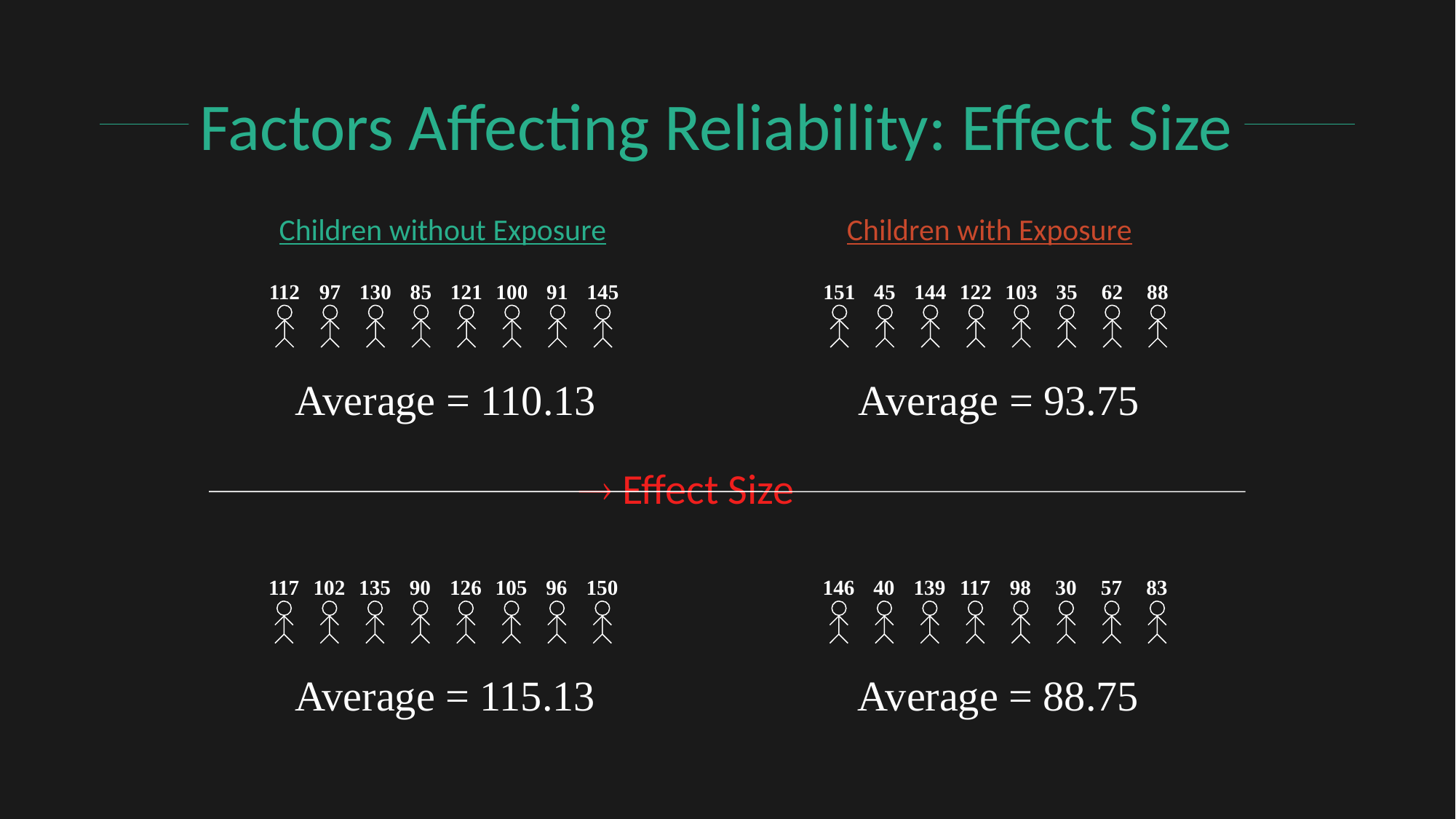

Factors Affecting Reliability: Effect Size
Children without Exposure
Children with Exposure
112

97

130

85

121

100

91

145

151

45

144

122

103

35

62

88

Average = 110.13
Average = 93.75
→ Effect Size

117

102

135

90

126

105

96

150

146

40

139

117

98

30

57

83

Average = 115.13
Average = 88.75